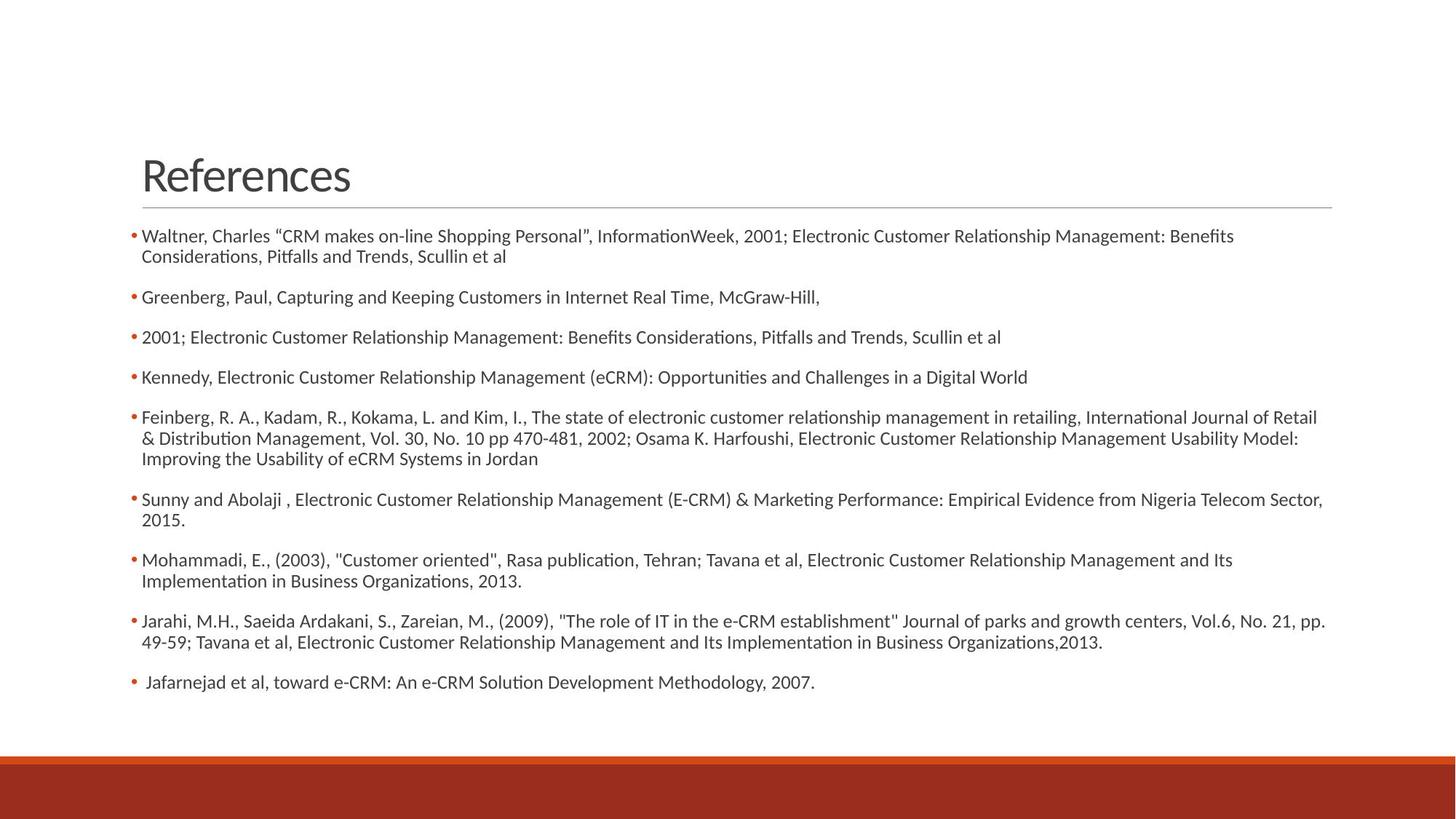

# References
Waltner, Charles “CRM makes on-line Shopping Personal”, InformationWeek, 2001; Electronic Customer Relationship Management: Benefits Considerations, Pitfalls and Trends, Scullin et al
Greenberg, Paul, Capturing and Keeping Customers in Internet Real Time, McGraw-Hill,
2001; Electronic Customer Relationship Management: Benefits Considerations, Pitfalls and Trends, Scullin et al
Kennedy, Electronic Customer Relationship Management (eCRM): Opportunities and Challenges in a Digital World
Feinberg, R. A., Kadam, R., Kokama, L. and Kim, I., The state of electronic customer relationship management in retailing, International Journal of Retail & Distribution Management, Vol. 30, No. 10 pp 470-481, 2002; Osama K. Harfoushi, Electronic Customer Relationship Management Usability Model: Improving the Usability of eCRM Systems in Jordan
Sunny and Abolaji , Electronic Customer Relationship Management (E-CRM) & Marketing Performance: Empirical Evidence from Nigeria Telecom Sector, 2015.
Mohammadi, E., (2003), "Customer oriented", Rasa publication, Tehran; Tavana et al, Electronic Customer Relationship Management and Its Implementation in Business Organizations, 2013.
Jarahi, M.H., Saeida Ardakani, S., Zareian, M., (2009), "The role of IT in the e-CRM establishment" Journal of parks and growth centers, Vol.6, No. 21, pp. 49-59; Tavana et al, Electronic Customer Relationship Management and Its Implementation in Business Organizations,2013.
 Jafarnejad et al, toward e-CRM: An e-CRM Solution Development Methodology, 2007.